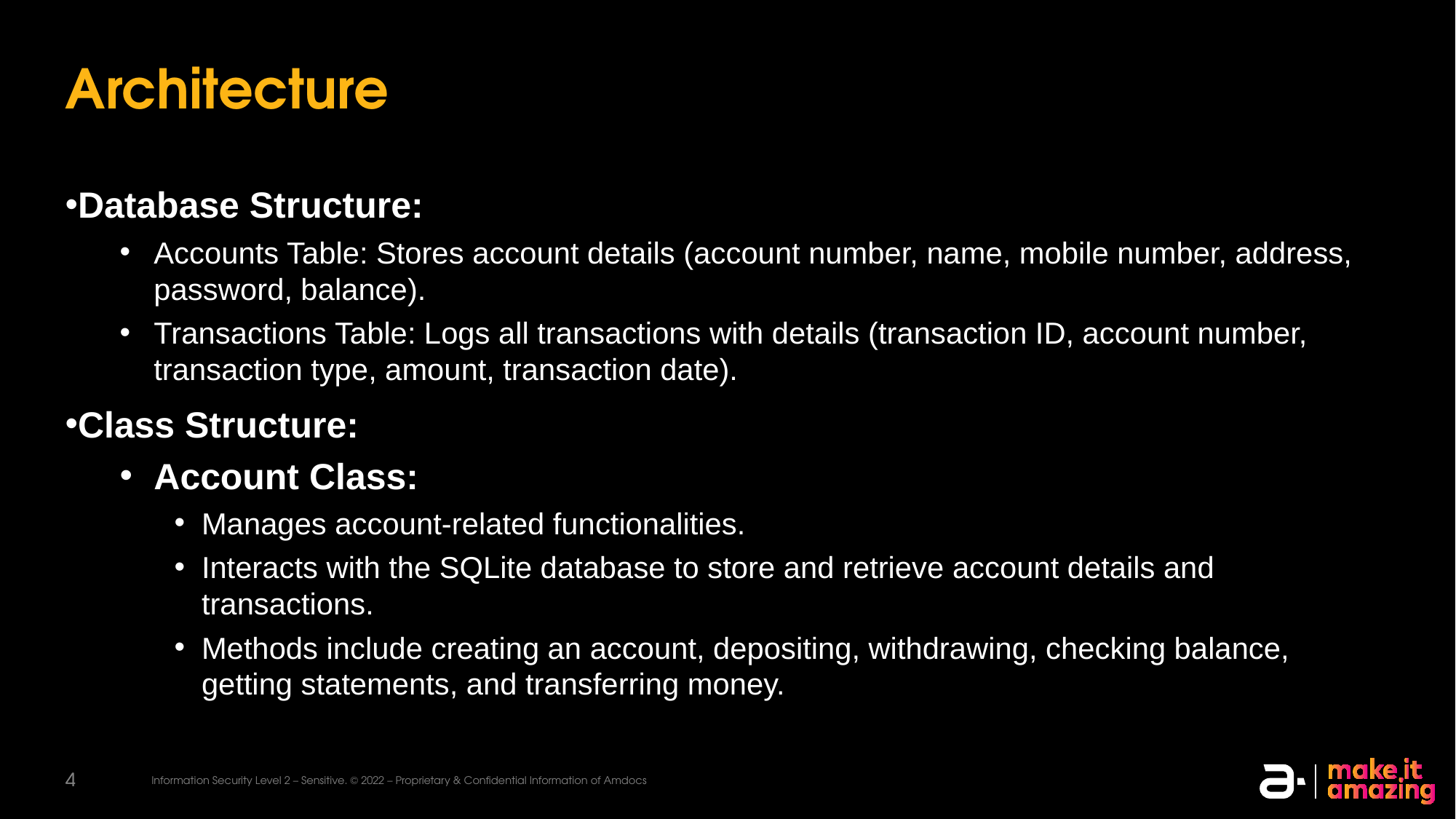

# Architecture
Database Structure:
Accounts Table: Stores account details (account number, name, mobile number, address, password, balance).
Transactions Table: Logs all transactions with details (transaction ID, account number, transaction type, amount, transaction date).
Class Structure:
Account Class:
Manages account-related functionalities.
Interacts with the SQLite database to store and retrieve account details and transactions.
Methods include creating an account, depositing, withdrawing, checking balance, getting statements, and transferring money.